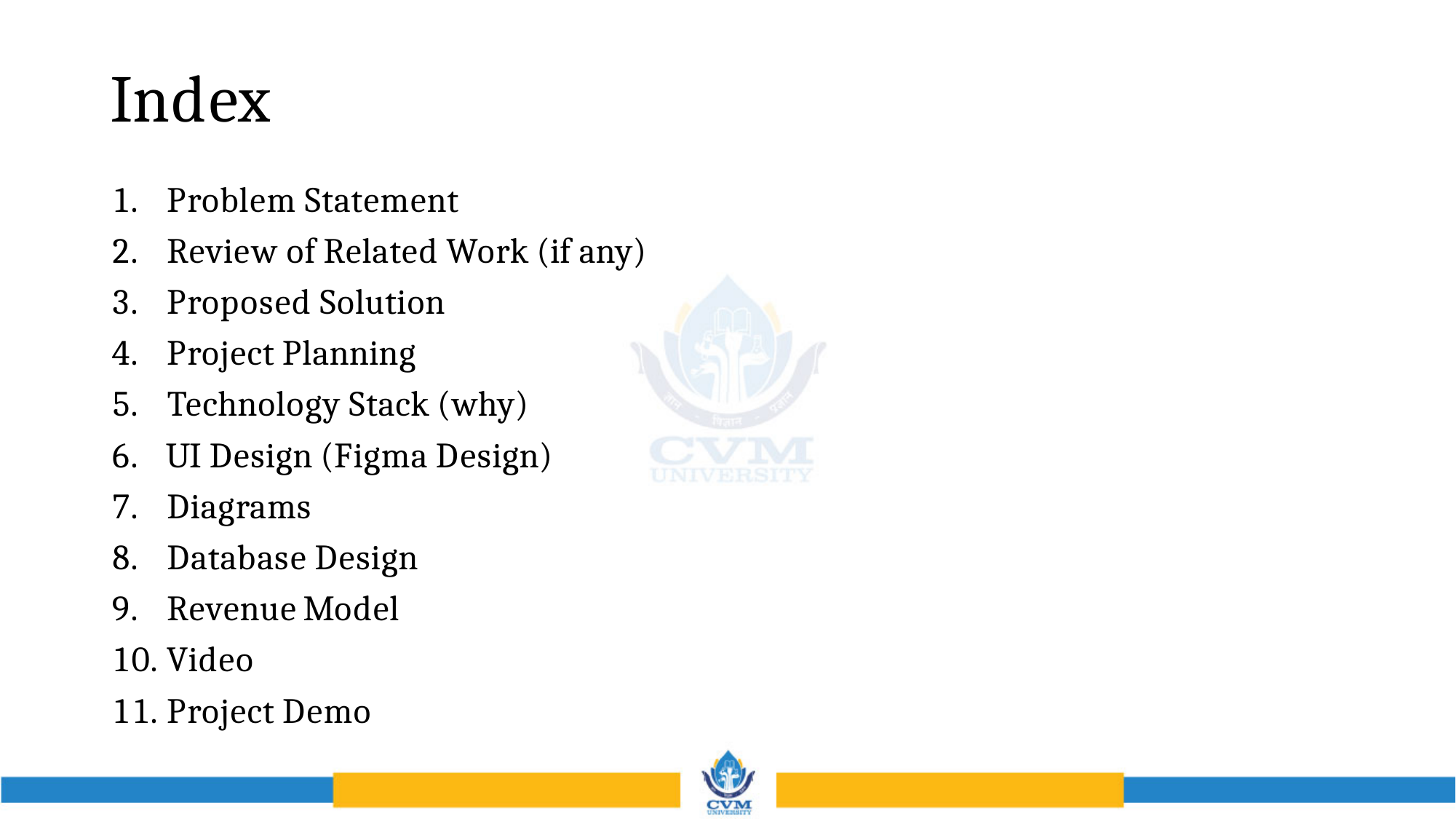

# Index
Problem Statement
Review of Related Work (if any)
Proposed Solution
Project Planning
Technology Stack (why)
UI Design (Figma Design)
Diagrams
Database Design
Revenue Model
Video
Project Demo